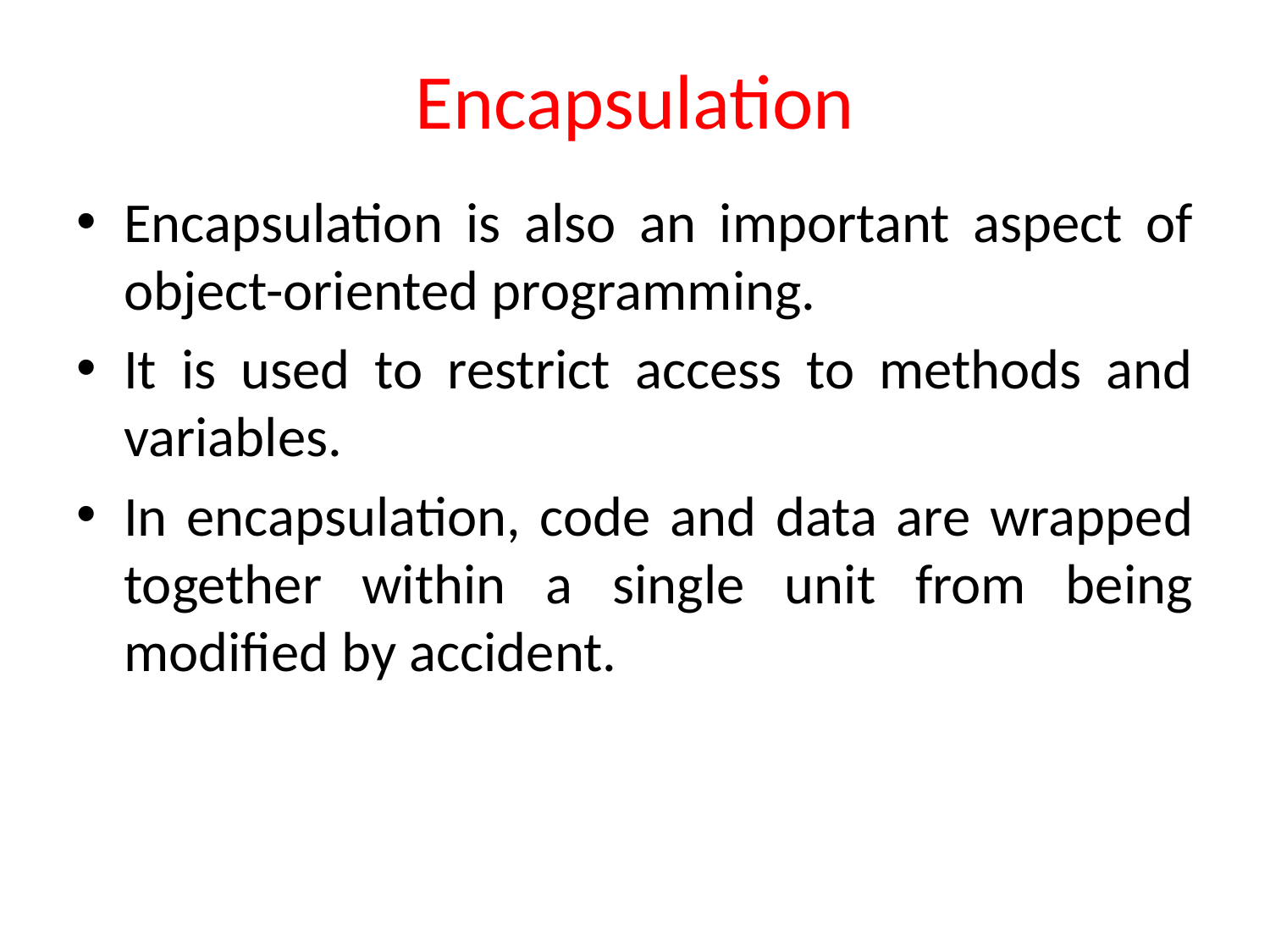

# Encapsulation
Encapsulation is also an important aspect of object-oriented programming.
It is used to restrict access to methods and variables.
In encapsulation, code and data are wrapped together within a single unit from being modified by accident.